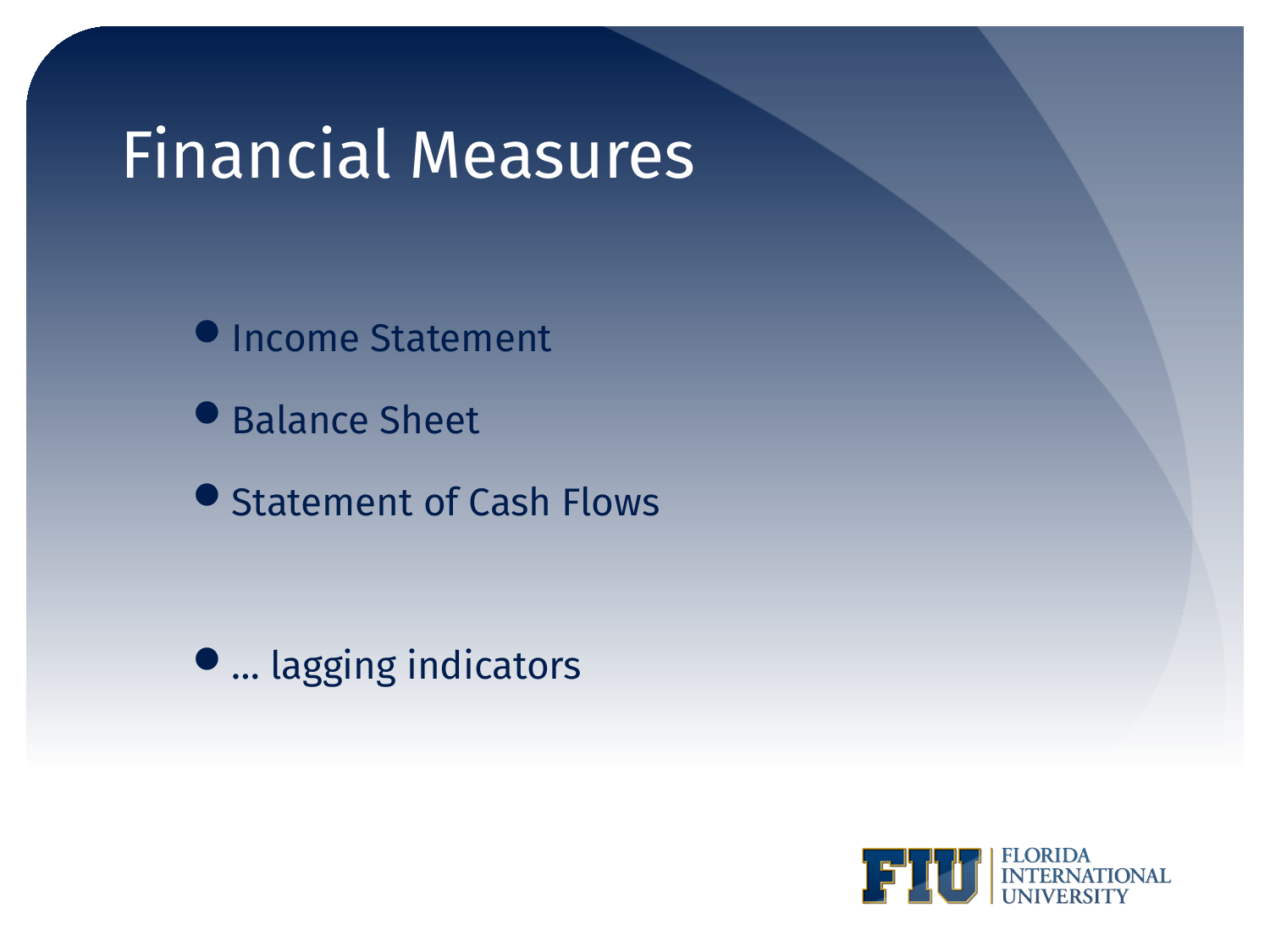

# Financial Measures
Income Statement
Balance Sheet
Statement of Cash Flows

… lagging indicators